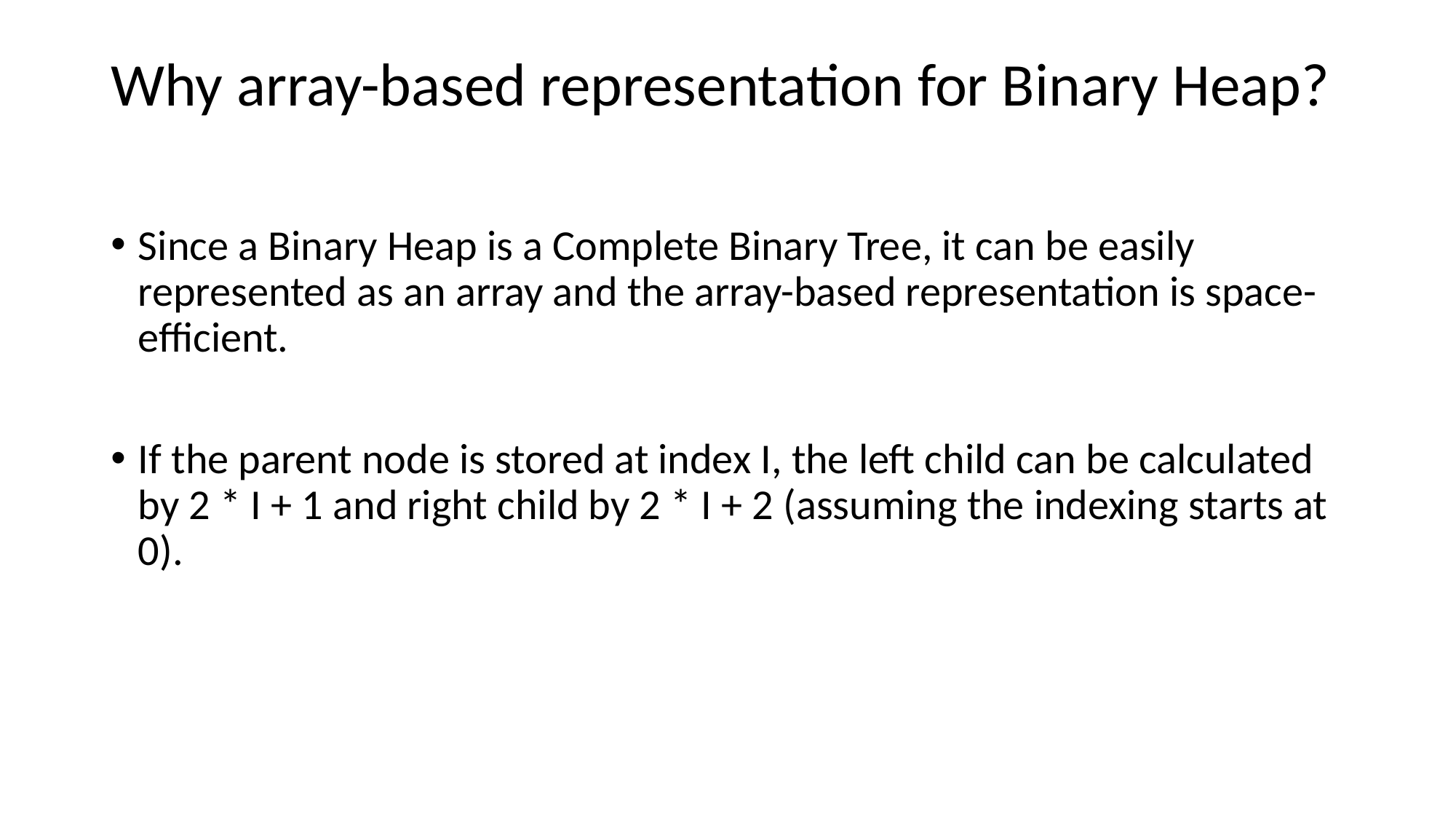

# Why array-based representation for Binary Heap?
Since a Binary Heap is a Complete Binary Tree, it can be easily represented as an array and the array-based representation is space-efficient.

If the parent node is stored at index I, the left child can be calculated by 2 * I + 1 and right child by 2 * I + 2 (assuming the indexing starts at 0).